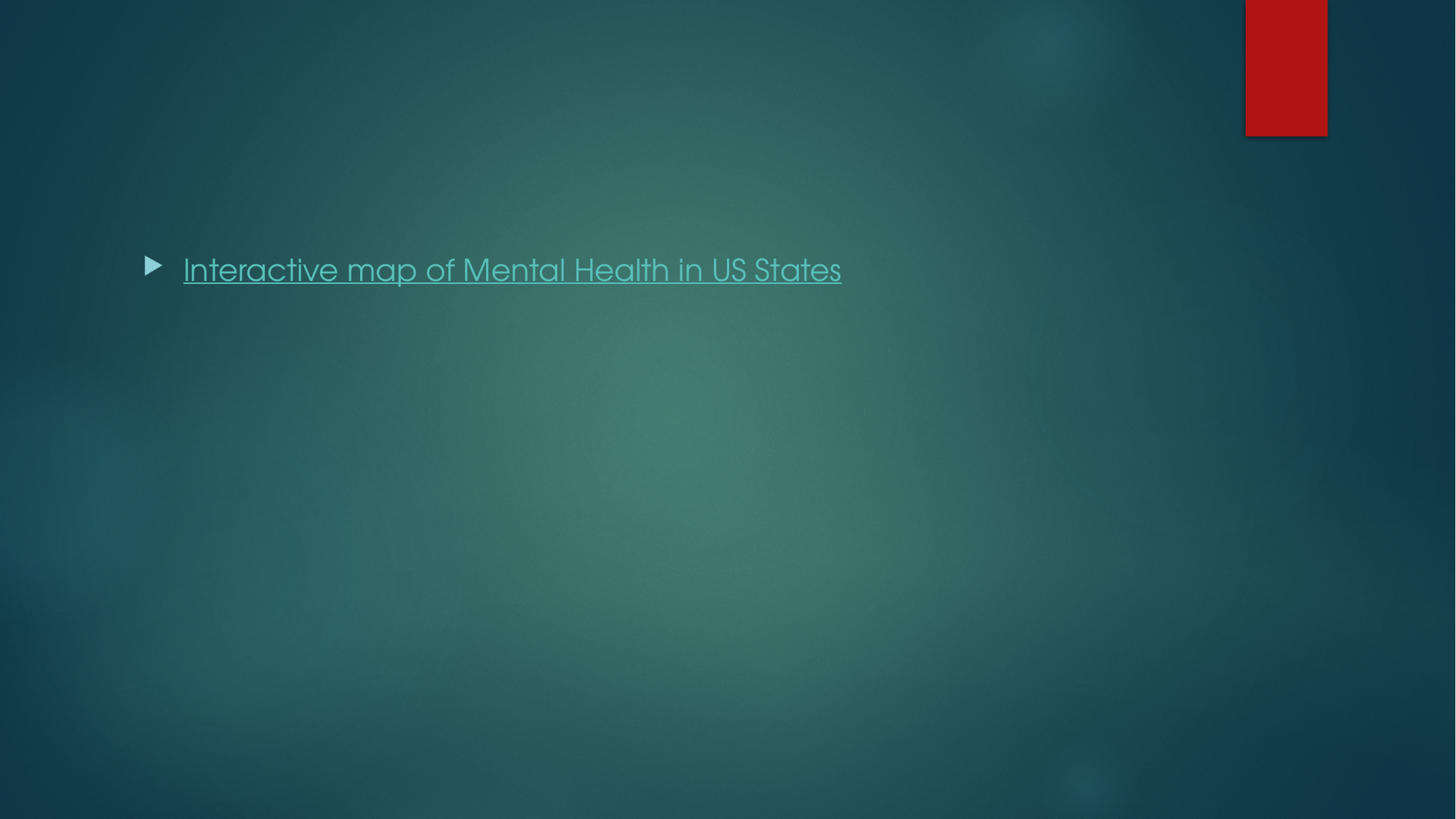

#
Interactive map of Mental Health in US States